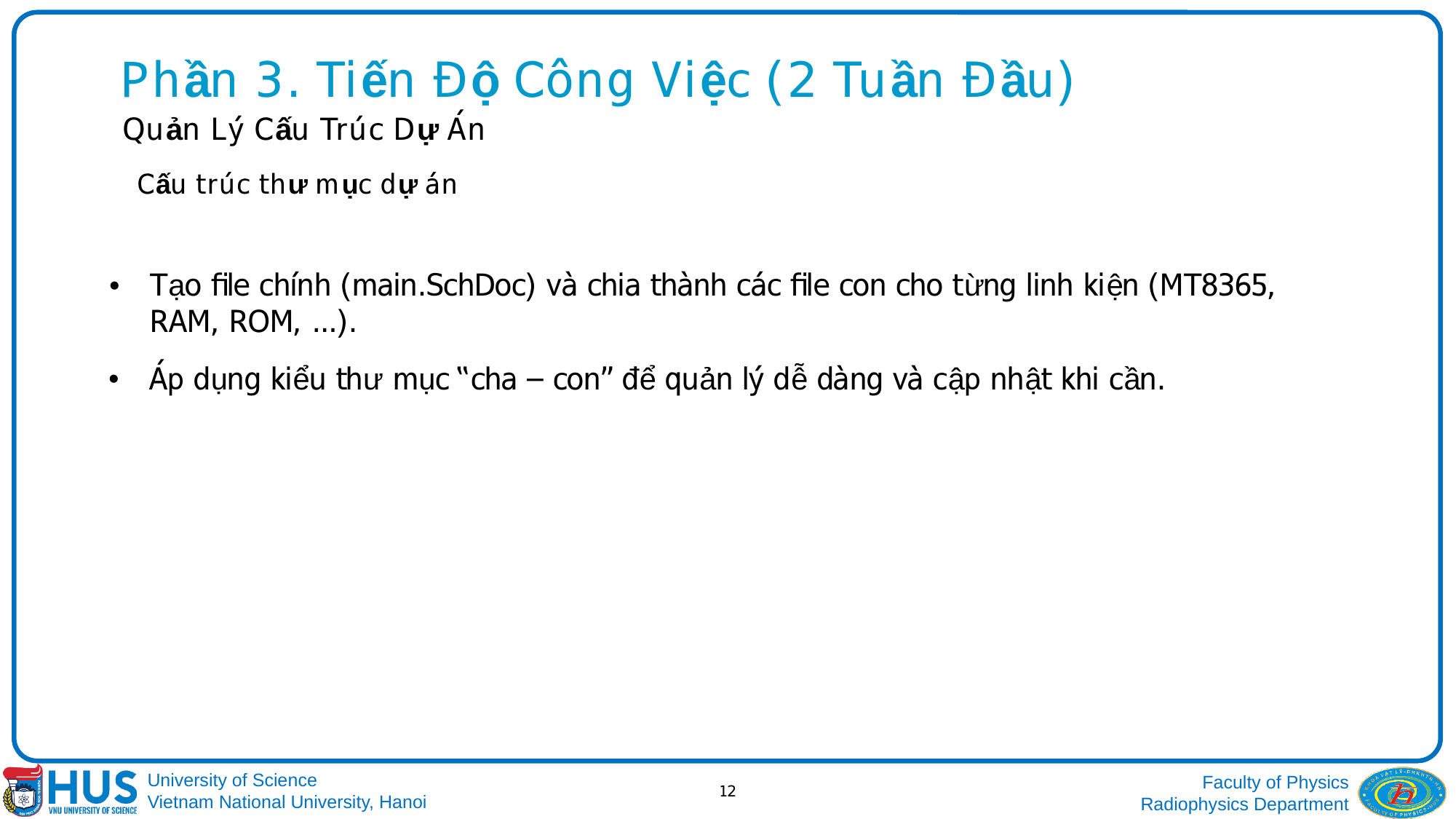

# Phần 3. Tiến Độ Công Việc (2 Tuần Đầu)
Quản Lý Cấu Trúc Dự Án
Cấu trúc thư mục dự án
Tạo file chính (main.SchDoc) và chia thành các file con cho từng linh kiện (MT8365, RAM, ROM, …).
Áp dụng kiểu thư mục “cha – con” để quản lý dễ dàng và cập nhật khi cần.
12